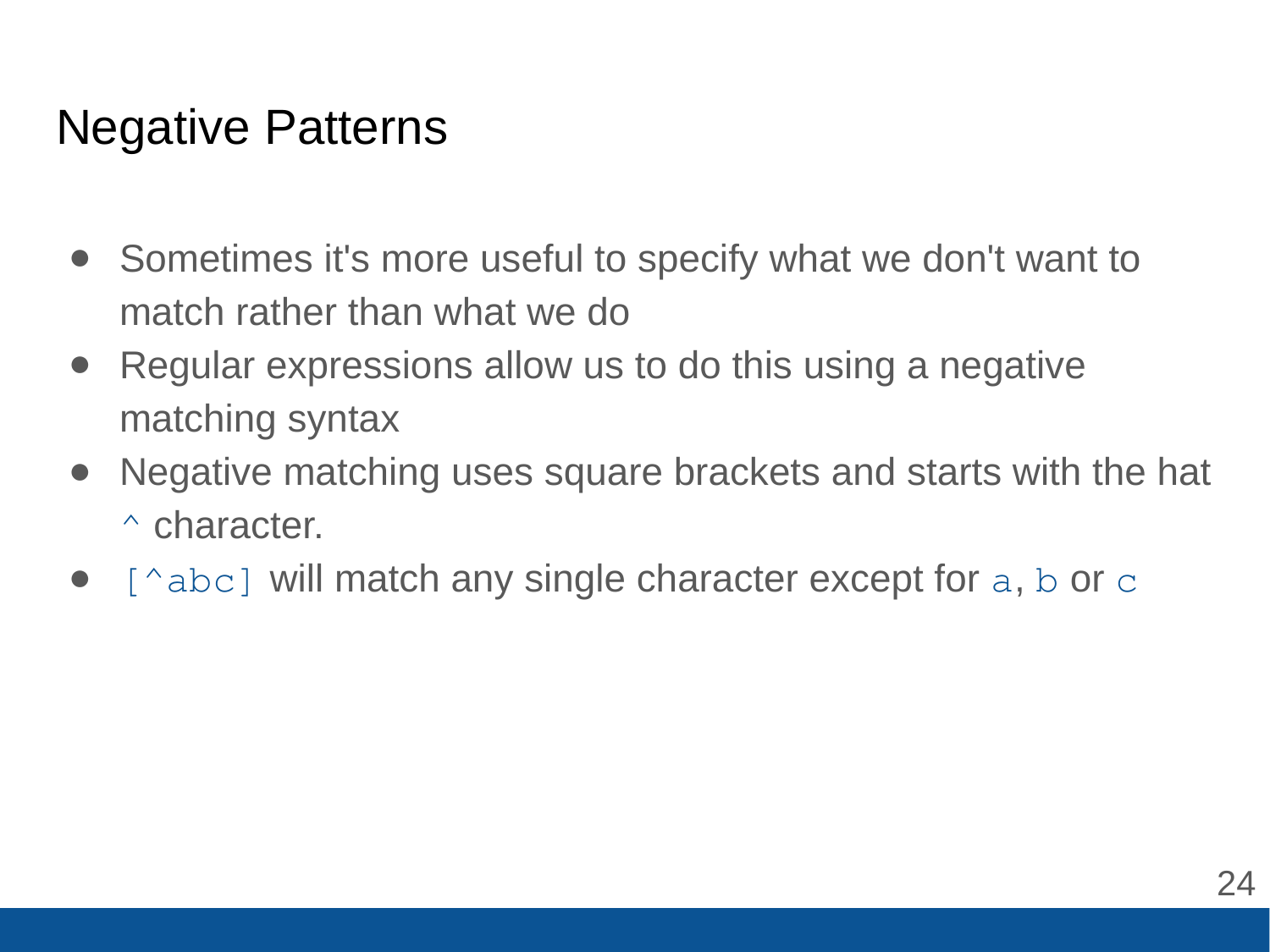

# Negative Patterns
Sometimes it's more useful to specify what we don't want to match rather than what we do
Regular expressions allow us to do this using a negative matching syntax
Negative matching uses square brackets and starts with the hat ^ character.
[^abc] will match any single character except for a, b or c

24